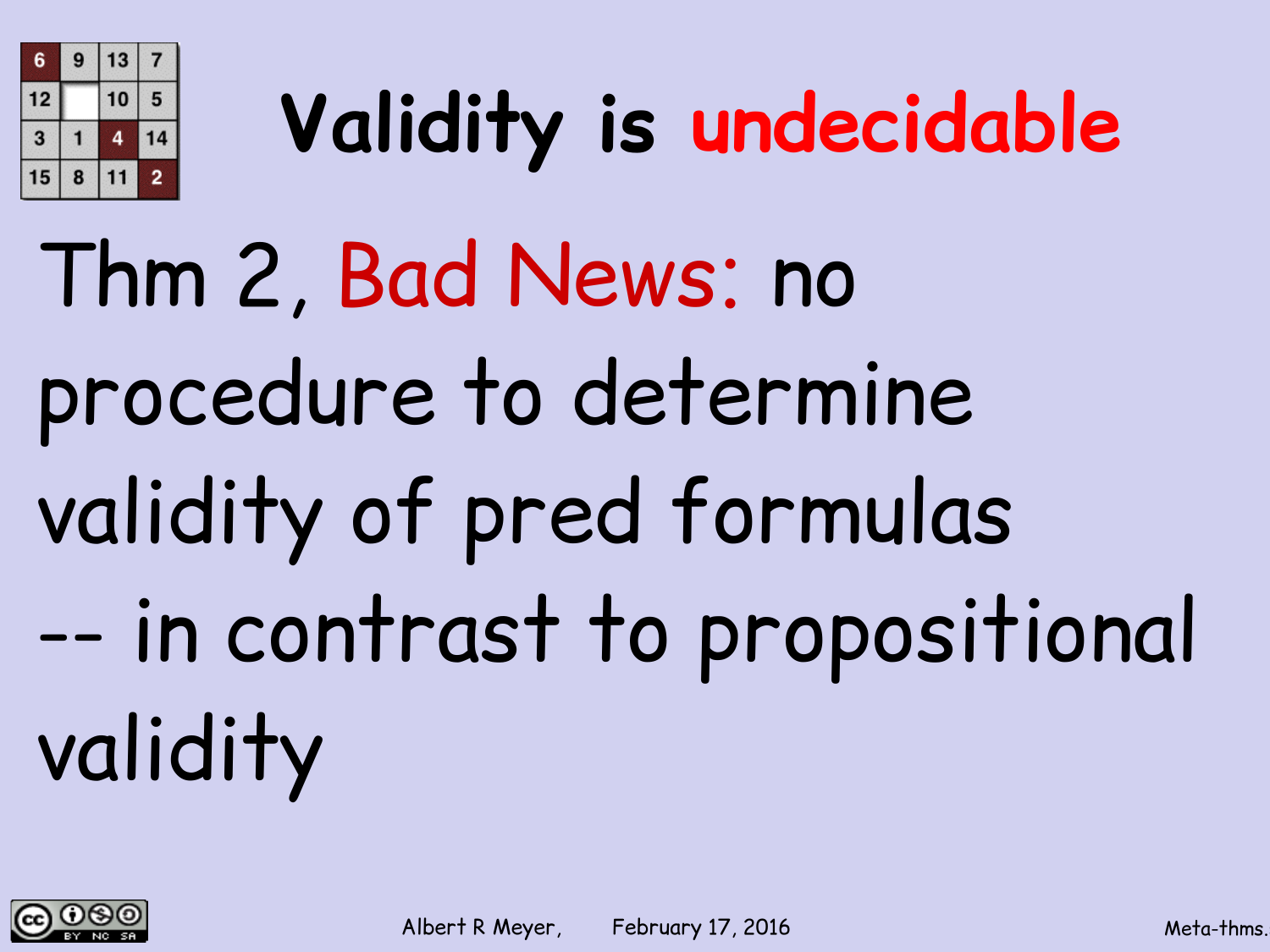

# Validity is undecidable
Thm 2, Bad News: no
procedure to determine
validity of pred formulas
-- in contrast to propositional
validity